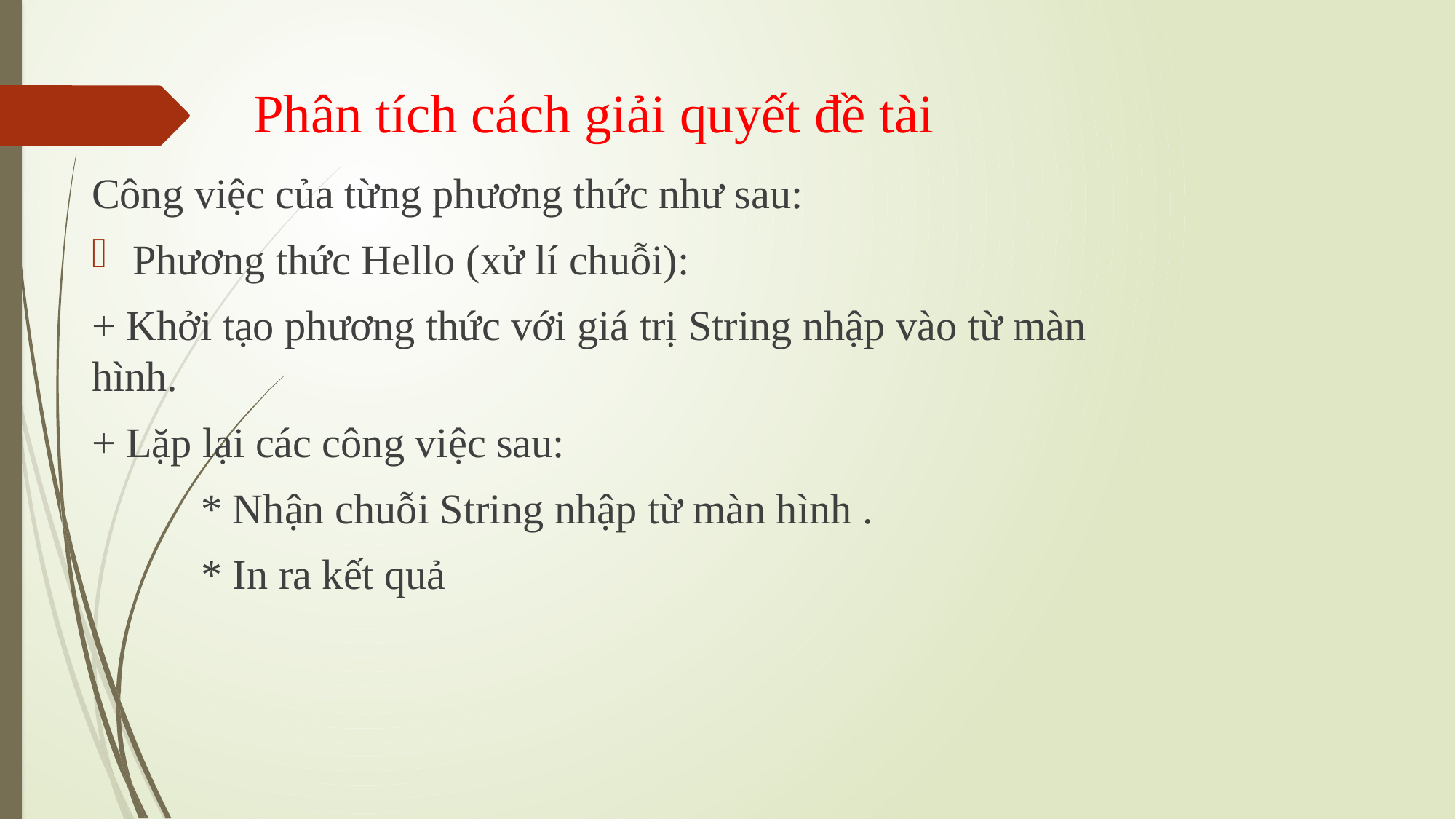

# Phân tích cách giải quyết đề tài
Công việc của từng phương thức như sau:
Phương thức Hello (xử lí chuỗi):
+ Khởi tạo phương thức với giá trị String nhập vào từ màn hình.
+ Lặp lại các công việc sau:
	* Nhận chuỗi String nhập từ màn hình .
	* In ra kết quả